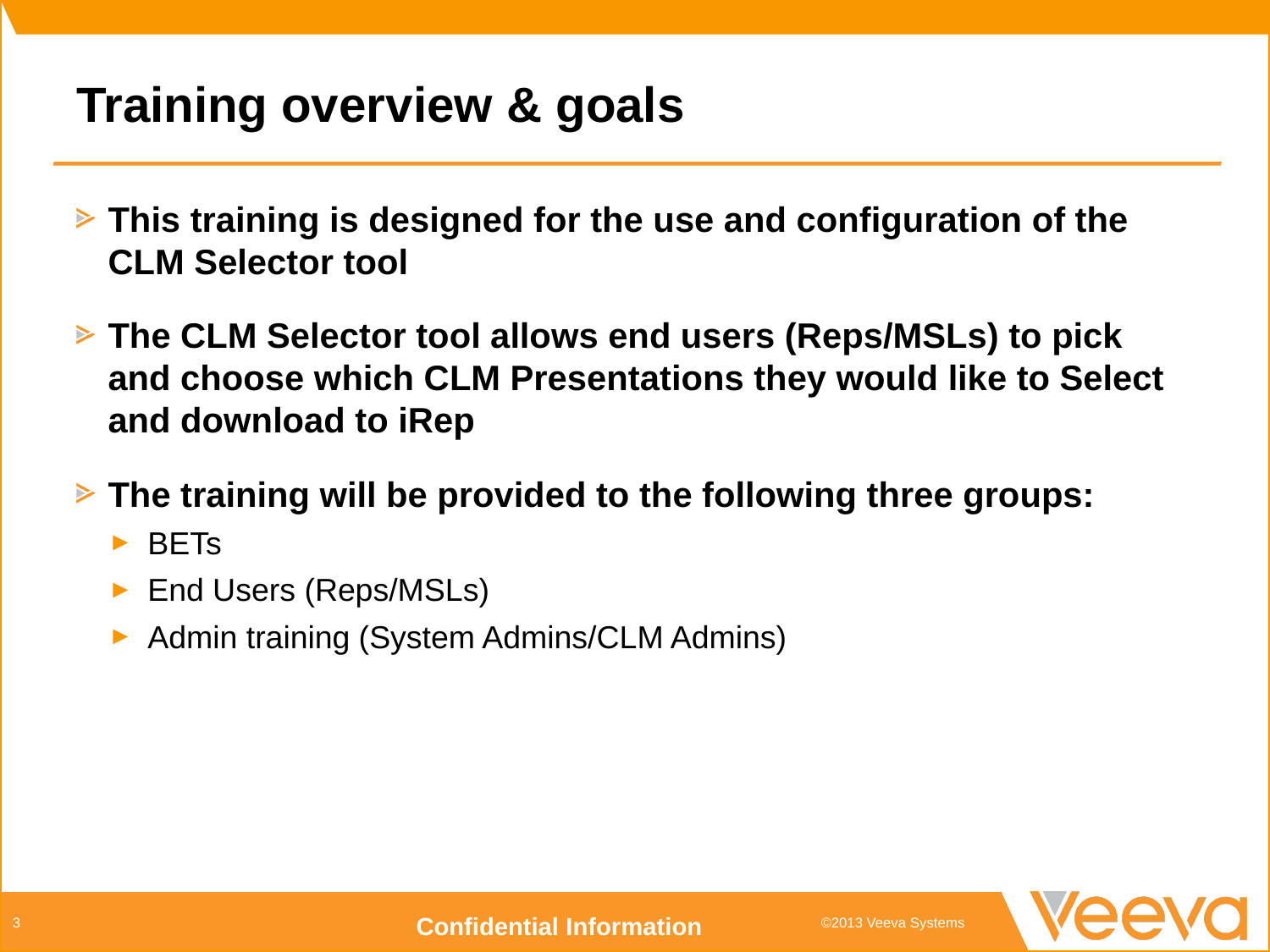

# Training overview & goals
This training is designed for the use and configuration of the CLM Selector tool
The CLM Selector tool allows end users (Reps/MSLs) to pick and choose which CLM Presentations they would like to Select and download to iRep
The training will be provided to the following three groups:
BETs
End Users (Reps/MSLs)
Admin training (System Admins/CLM Admins)